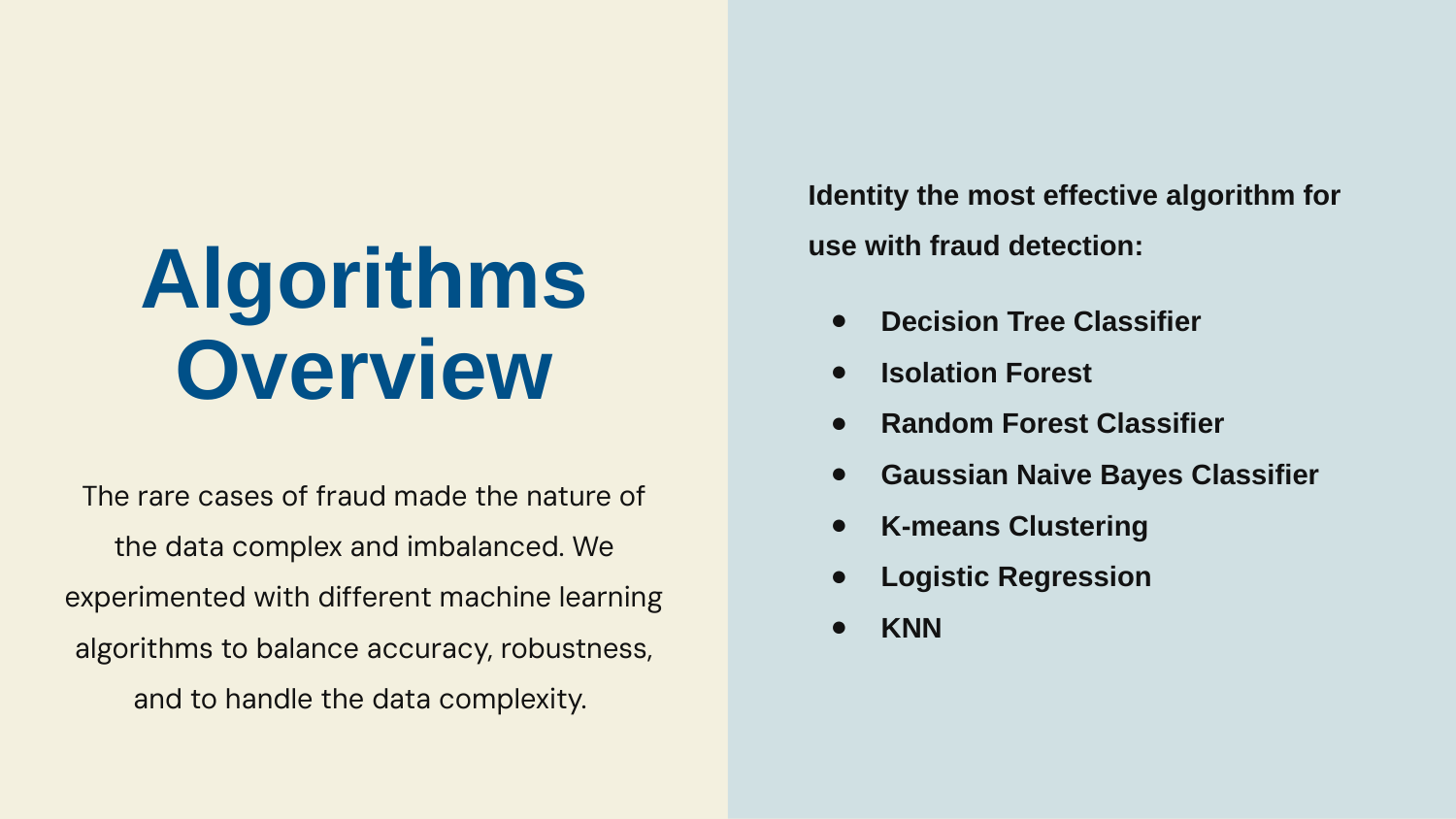

Identity the most effective algorithm for use with fraud detection:
Decision Tree Classifier
Isolation Forest
Random Forest Classifier
Gaussian Naive Bayes Classifier
K-means Clustering
Logistic Regression
KNN
# Algorithms Overview
The rare cases of fraud made the nature of the data complex and imbalanced. We experimented with different machine learning algorithms to balance accuracy, robustness, and to handle the data complexity.